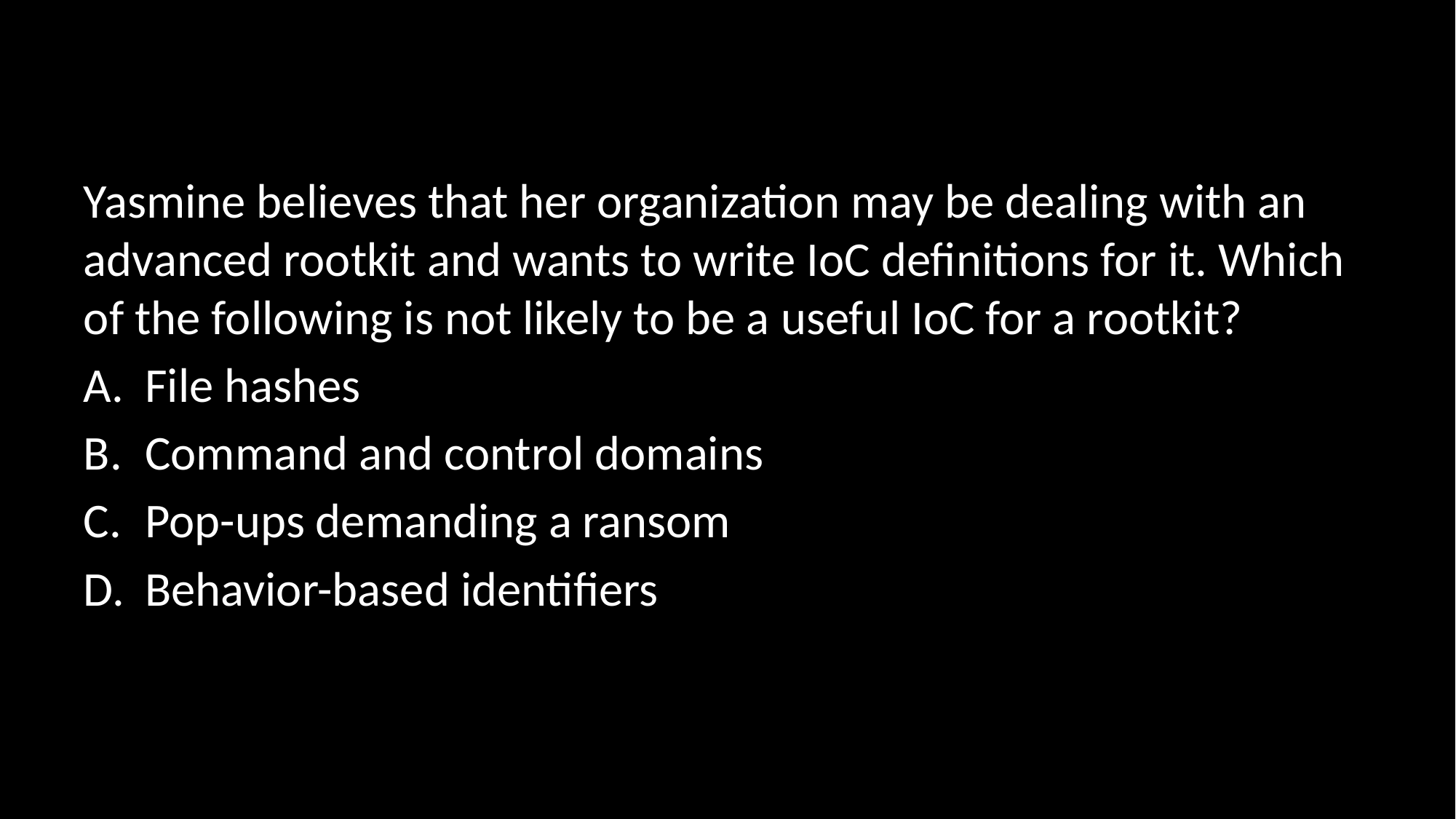

#
Yasmine believes that her organization may be dealing with an advanced rootkit and wants to write IoC definitions for it. Which of the following is not likely to be a useful IoC for a rootkit?
File hashes
Command and control domains
Pop-ups demanding a ransom
Behavior-based identifiers